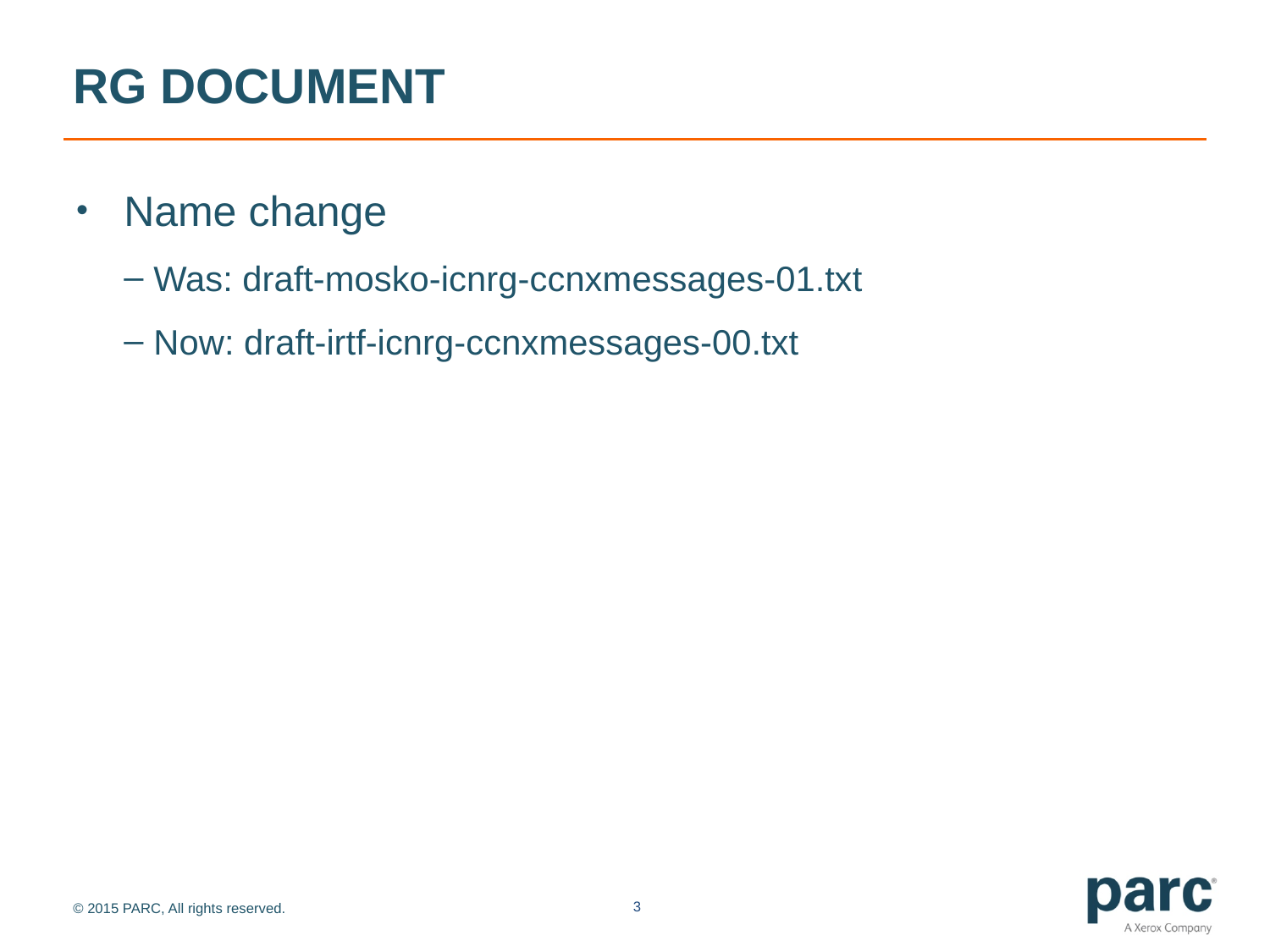

# RG Document
Name change
Was: draft-mosko-icnrg-ccnxmessages-01.txt
Now: draft-irtf-icnrg-ccnxmessages-00.txt

3
© 2015 PARC, All rights reserved.